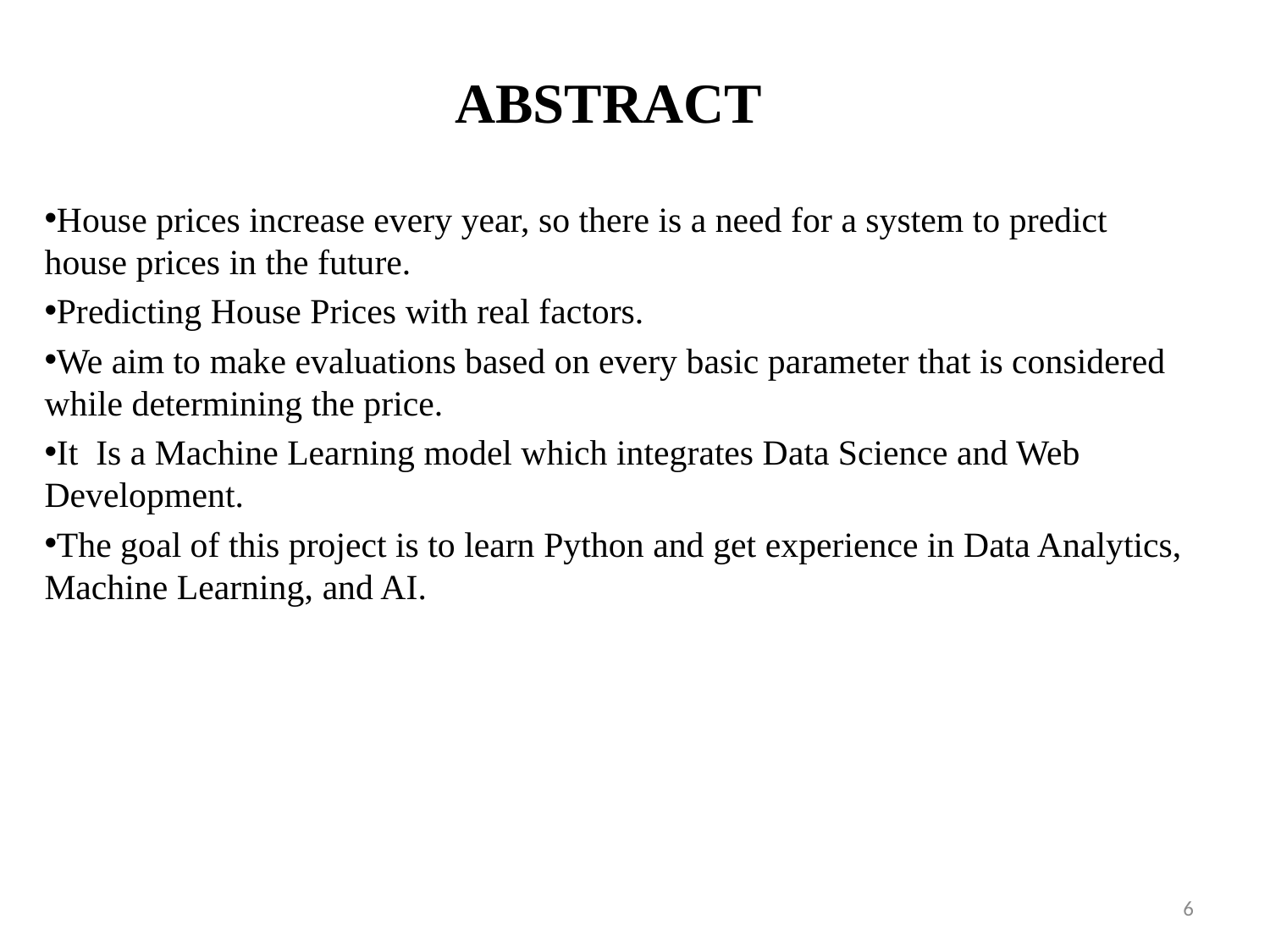

# ABSTRACT
House prices increase every year, so there is a need for a system to predict          house prices in the future.
Predicting House Prices with real factors.
We aim to make evaluations based on every basic parameter that is considered while determining the price.
It  Is a Machine Learning model which integrates Data Science and Web Development.
The goal of this project is to learn Python and get experience in Data Analytics, Machine Learning, and AI.
6